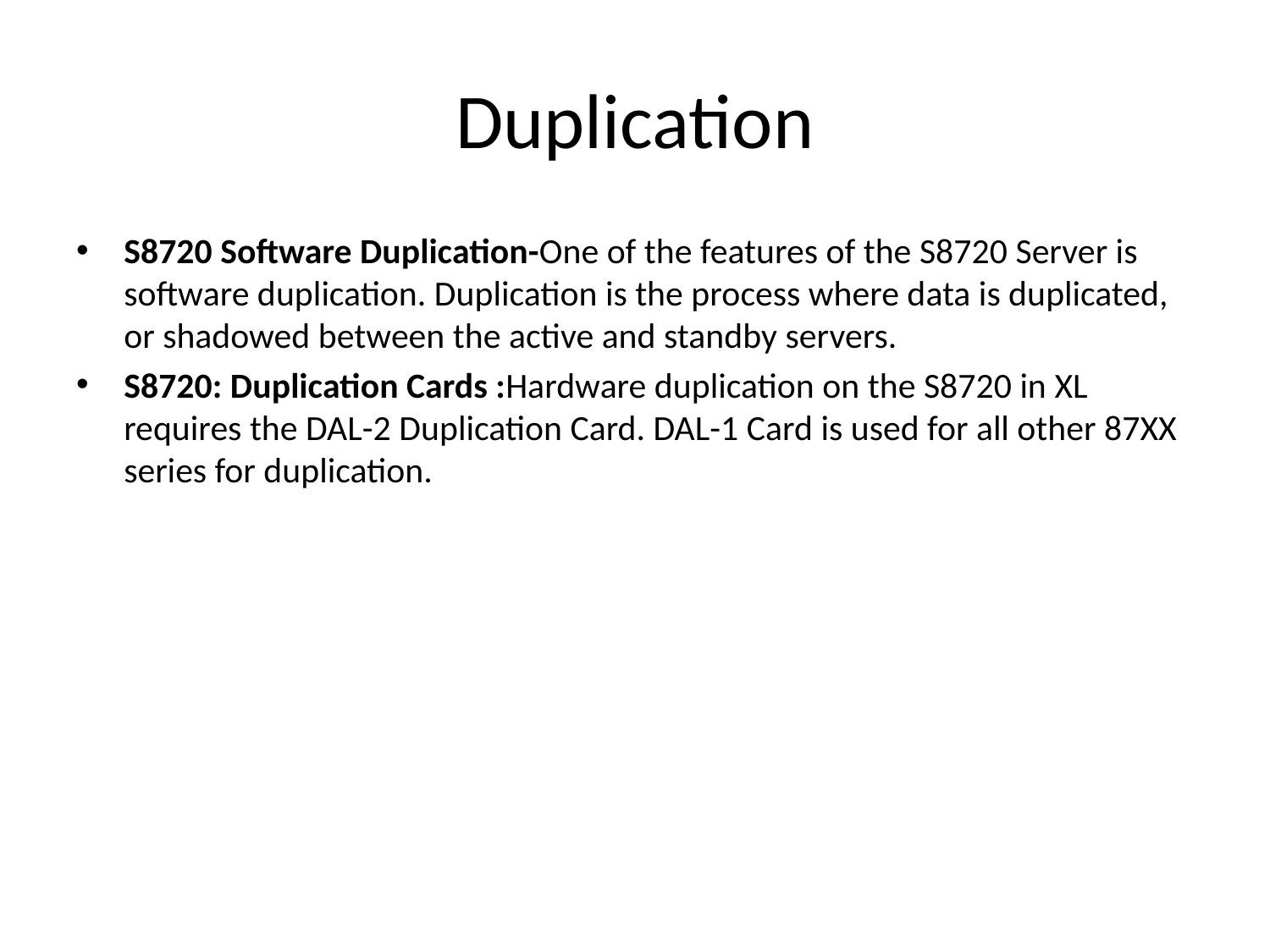

# Duplication
S8720 Software Duplication-One of the features of the S8720 Server is software duplication. Duplication is the process where data is duplicated, or shadowed between the active and standby servers.
S8720: Duplication Cards :Hardware duplication on the S8720 in XL requires the DAL-2 Duplication Card. DAL-1 Card is used for all other 87XX series for duplication.